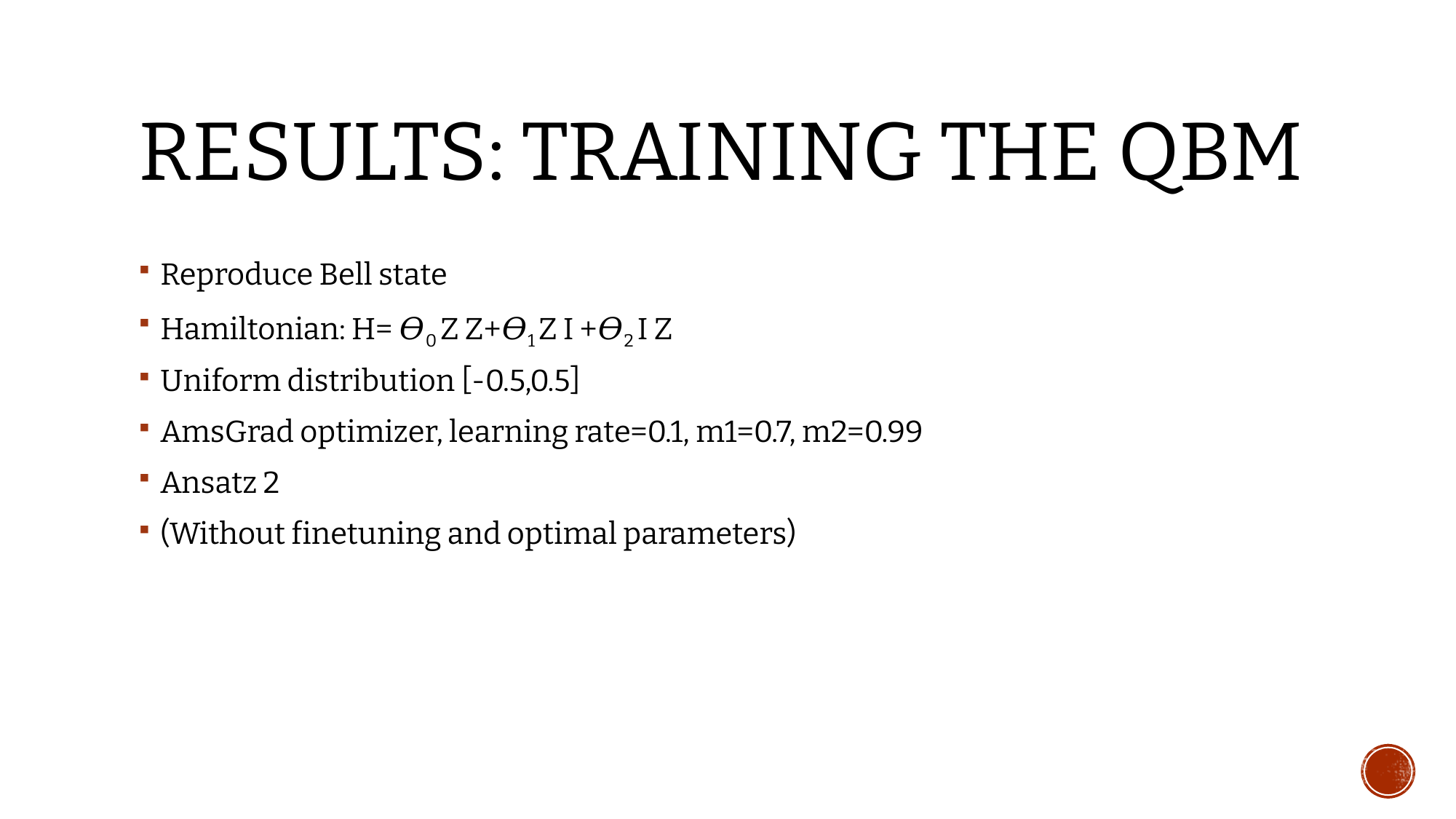

# Results: Training the QBM
Reproduce Bell state
Hamiltonian: H= 𝛳0 Z Z+𝛳1 Z I +𝛳2 I Z
Uniform distribution [-0.5,0.5]
AmsGrad optimizer, learning rate=0.1, m1=0.7, m2=0.99
Ansatz 2
(Without finetuning and optimal parameters)